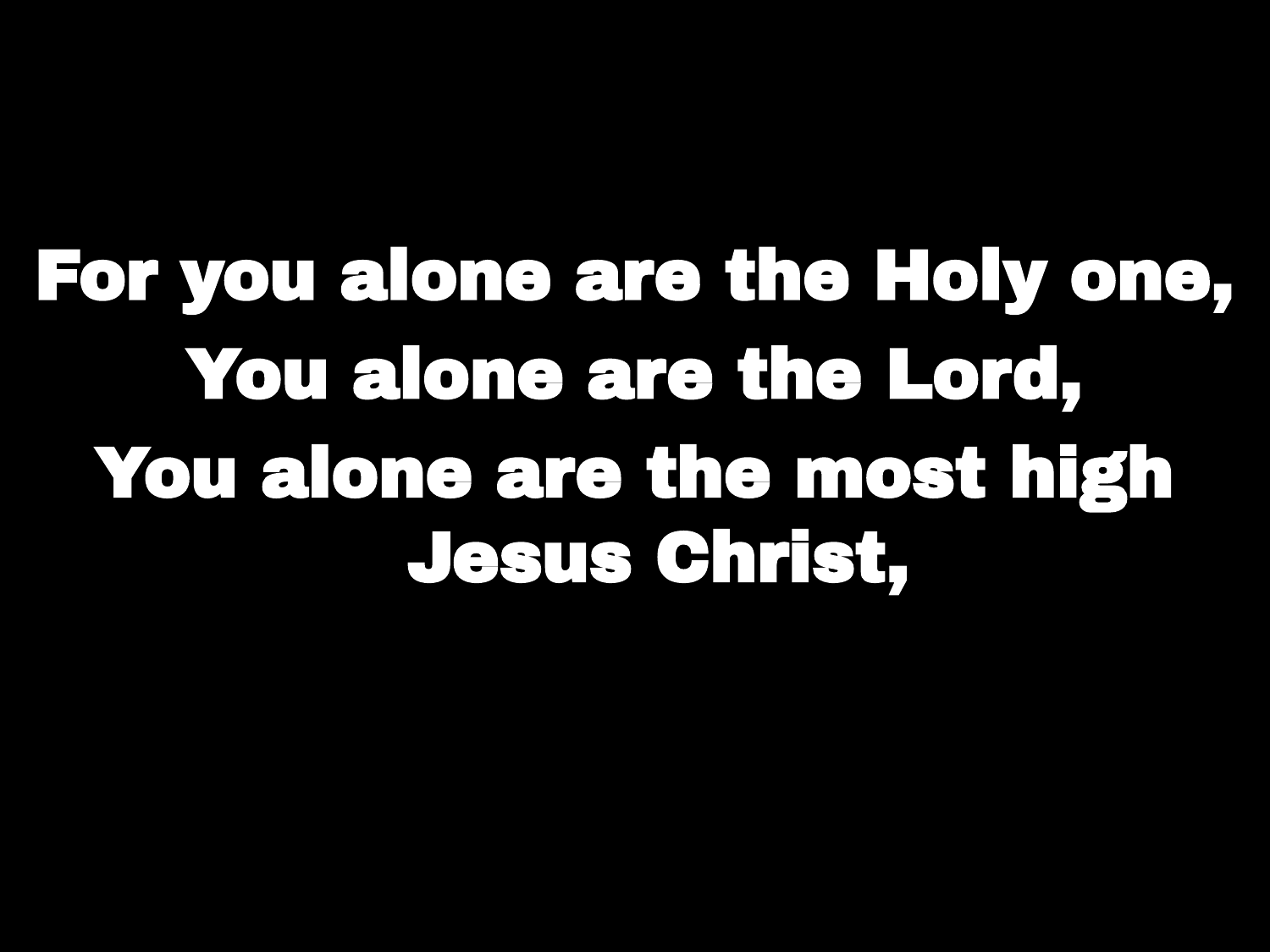

#
For you alone are the Holy one,
You alone are the Lord,
You alone are the most high Jesus Christ,